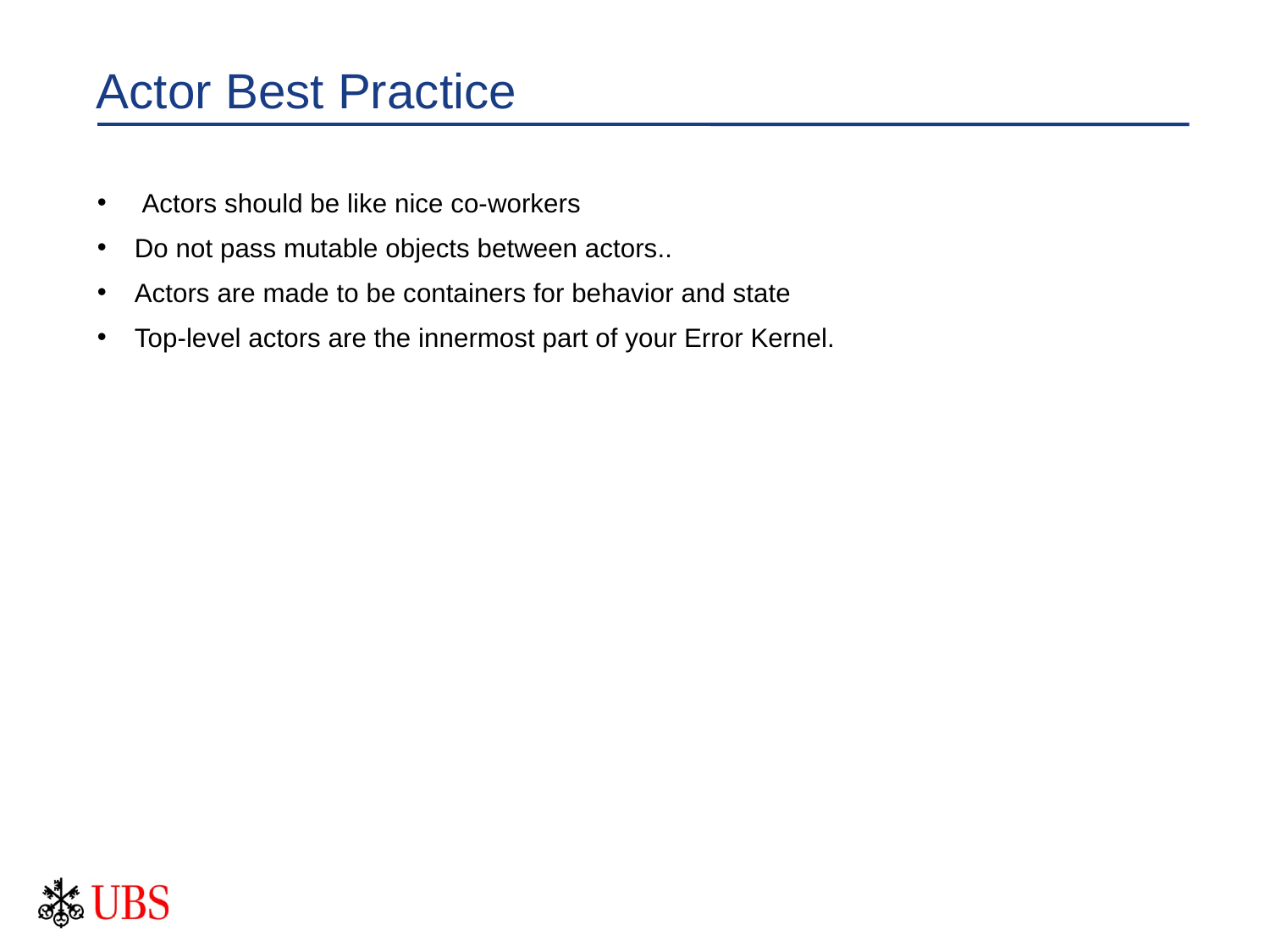

# Actor Best Practice
  Actors should be like nice co-workers
 Do not pass mutable objects between actors..
 Actors are made to be containers for behavior and state
 Top-level actors are the innermost part of your Error Kernel.